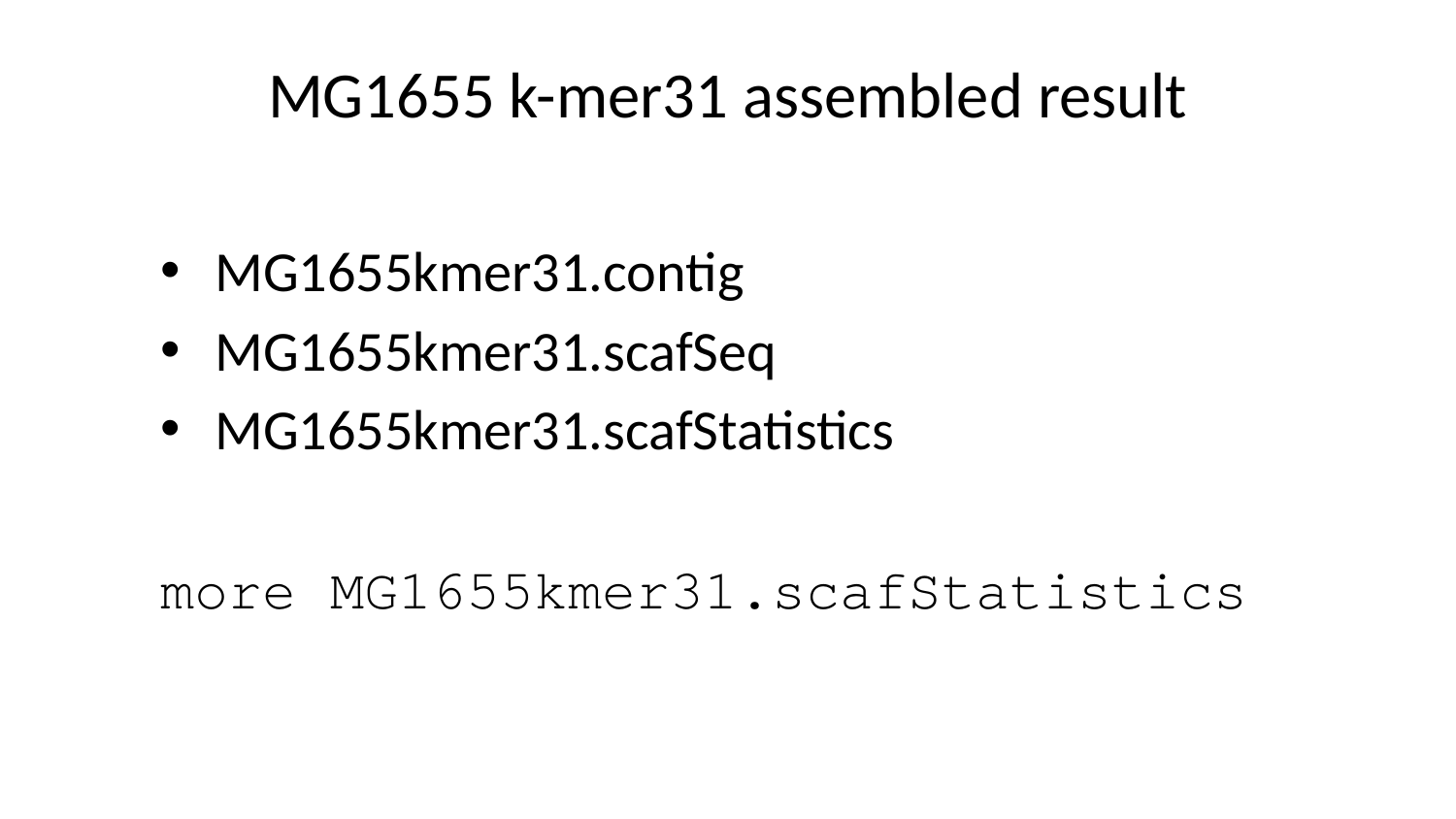

# MG1655 k-mer31 assembled result
MG1655kmer31.contig
MG1655kmer31.scafSeq
MG1655kmer31.scafStatistics

more MG1655kmer31.scafStatistics